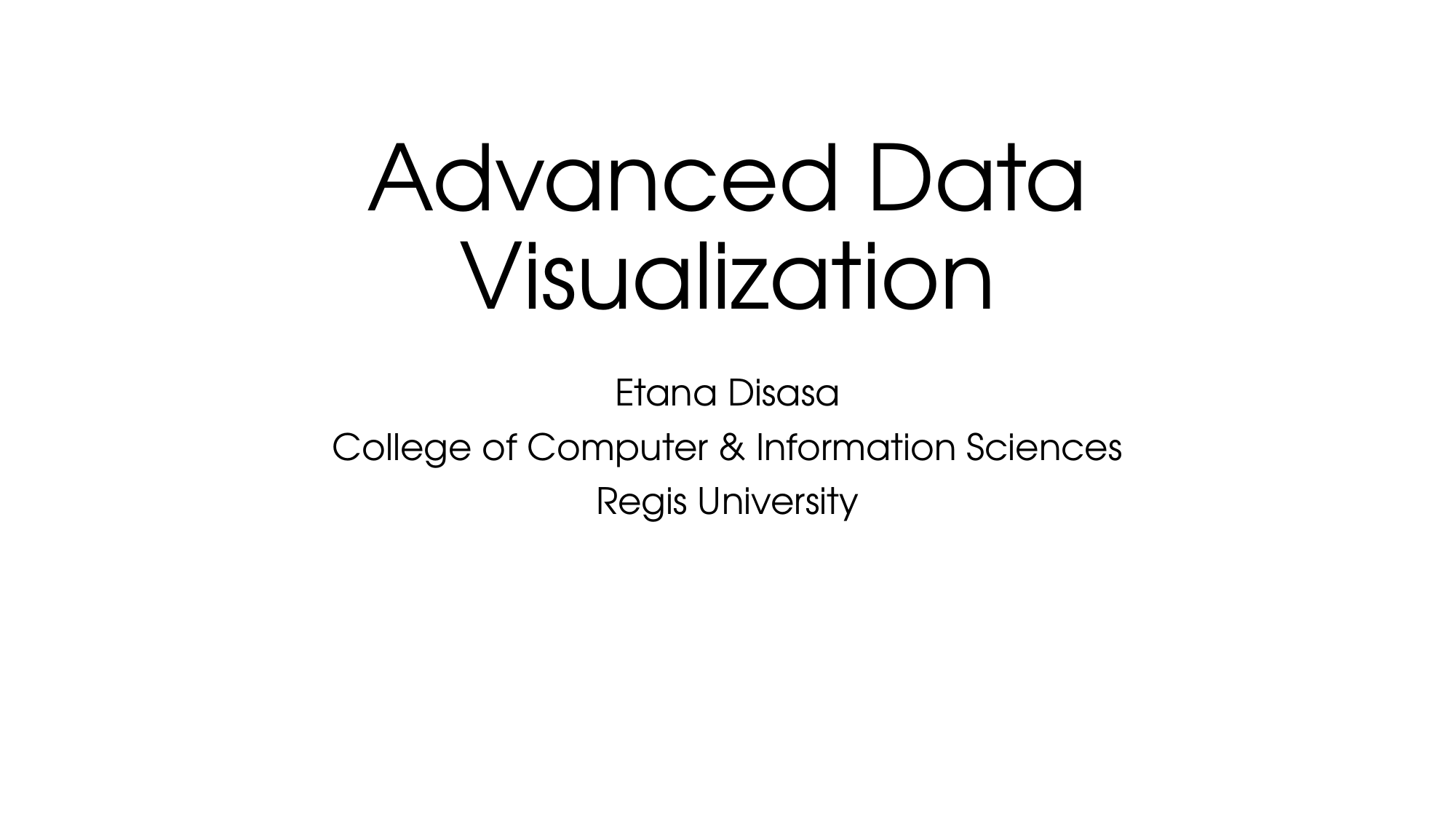

# Advanced Data Visualization
Etana Disasa
College of Computer & Information Sciences
Regis University